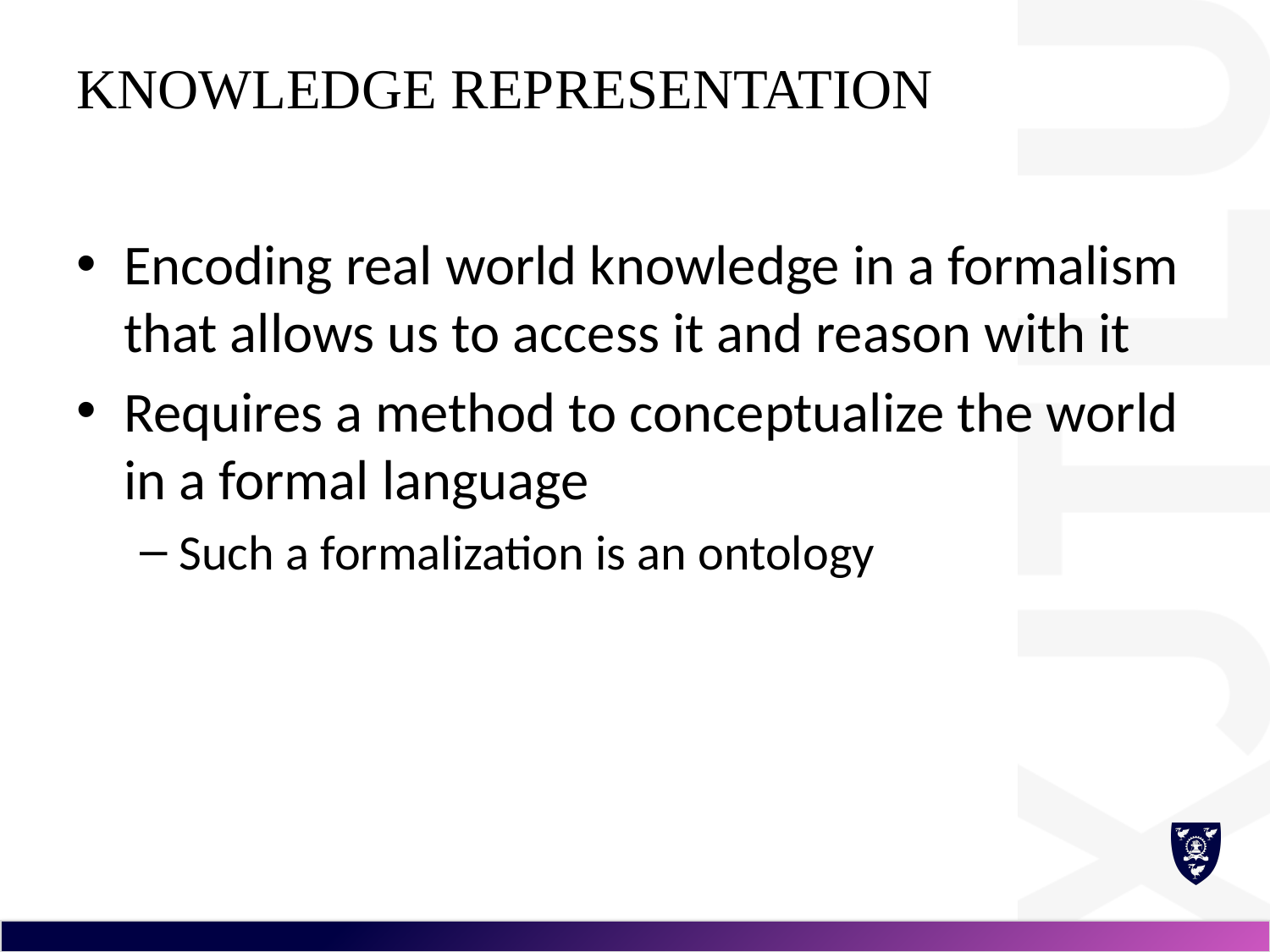

# Knowledge Representation
Encoding real world knowledge in a formalism that allows us to access it and reason with it
Requires a method to conceptualize the world in a formal language
Such a formalization is an ontology